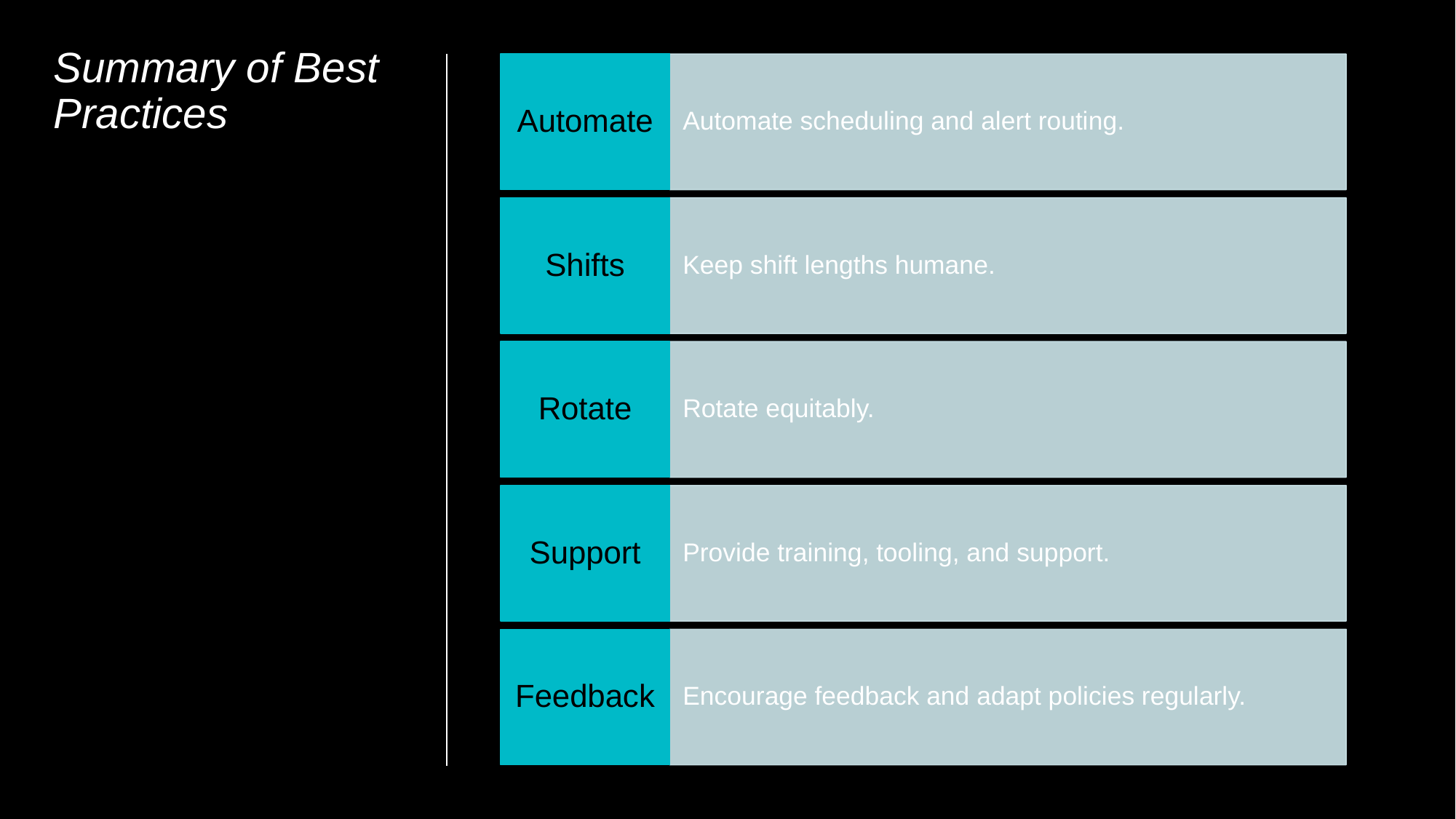

# Summary of Best Practices
Automate scheduling and alert routing.
Automate
Keep shift lengths humane.
Shifts
Rotate equitably.
Rotate
Provide training, tooling, and support.
Support
Encourage feedback and adapt policies regularly.
Feedback